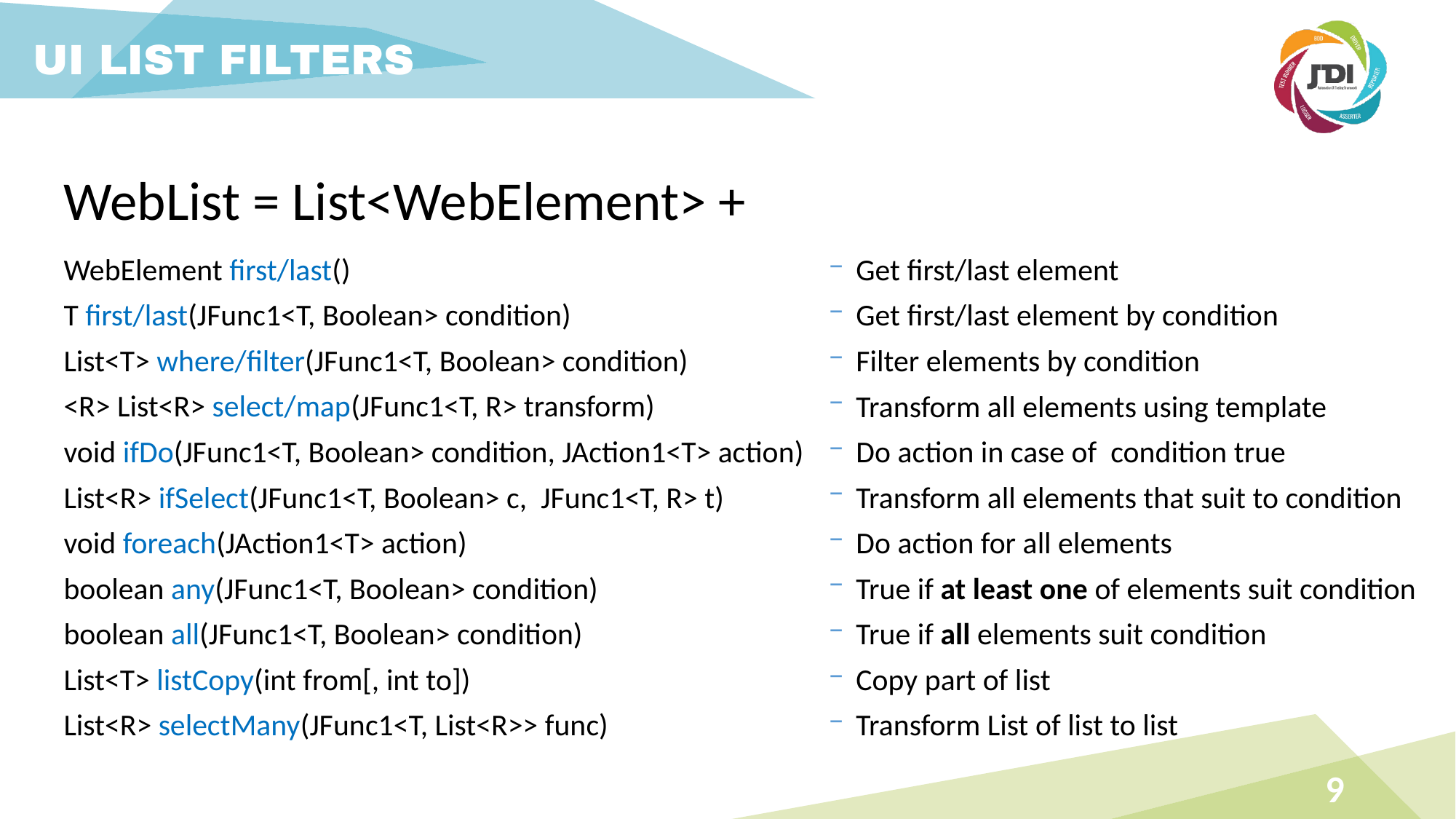

UI LIST FILTERS
WebList = List<WebElement> +
WebElement first/last()
T first/last(JFunc1<T, Boolean> condition)
List<T> where/filter(JFunc1<T, Boolean> condition)
<R> List<R> select/map(JFunc1<T, R> transform)
void ifDo(JFunc1<T, Boolean> condition, JAction1<T> action)
List<R> ifSelect(JFunc1<T, Boolean> c,  JFunc1<T, R> t)
void foreach(JAction1<T> action)
boolean any(JFunc1<T, Boolean> condition)
boolean all(JFunc1<T, Boolean> condition)
List<T> listCopy(int from[, int to])
List<R> selectMany(JFunc1<T, List<R>> func)
Get first/last element
Get first/last element by condition
Filter elements by condition
Transform all elements using template
Do action in case of  condition true
Transform all elements that suit to condition
Do action for all elements
True if at least one of elements suit condition
True if all elements suit condition
Copy part of list
Transform List of list to list

9